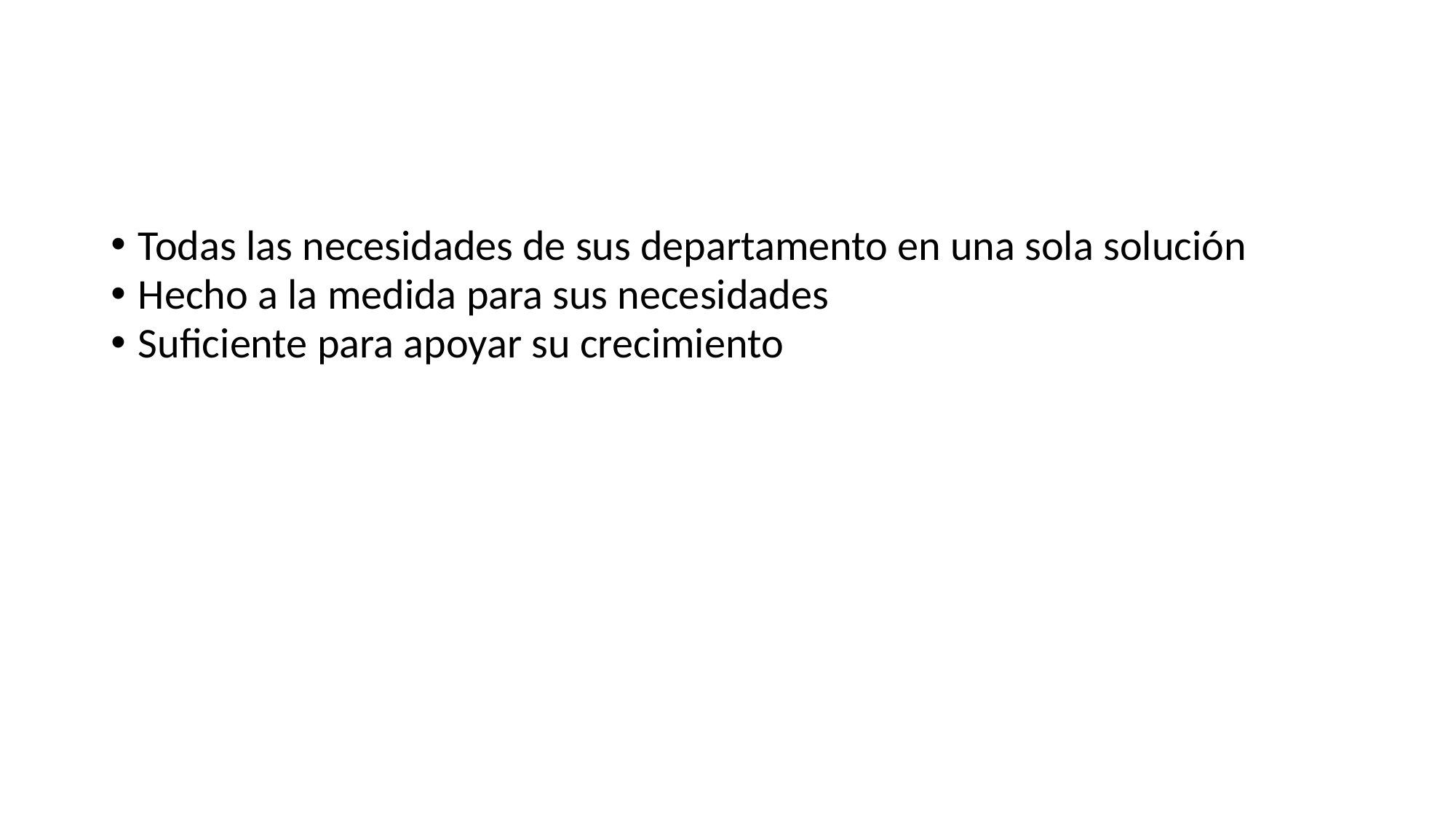

Todas las necesidades de sus departamento en una sola solución
Hecho a la medida para sus necesidades
Suficiente para apoyar su crecimiento